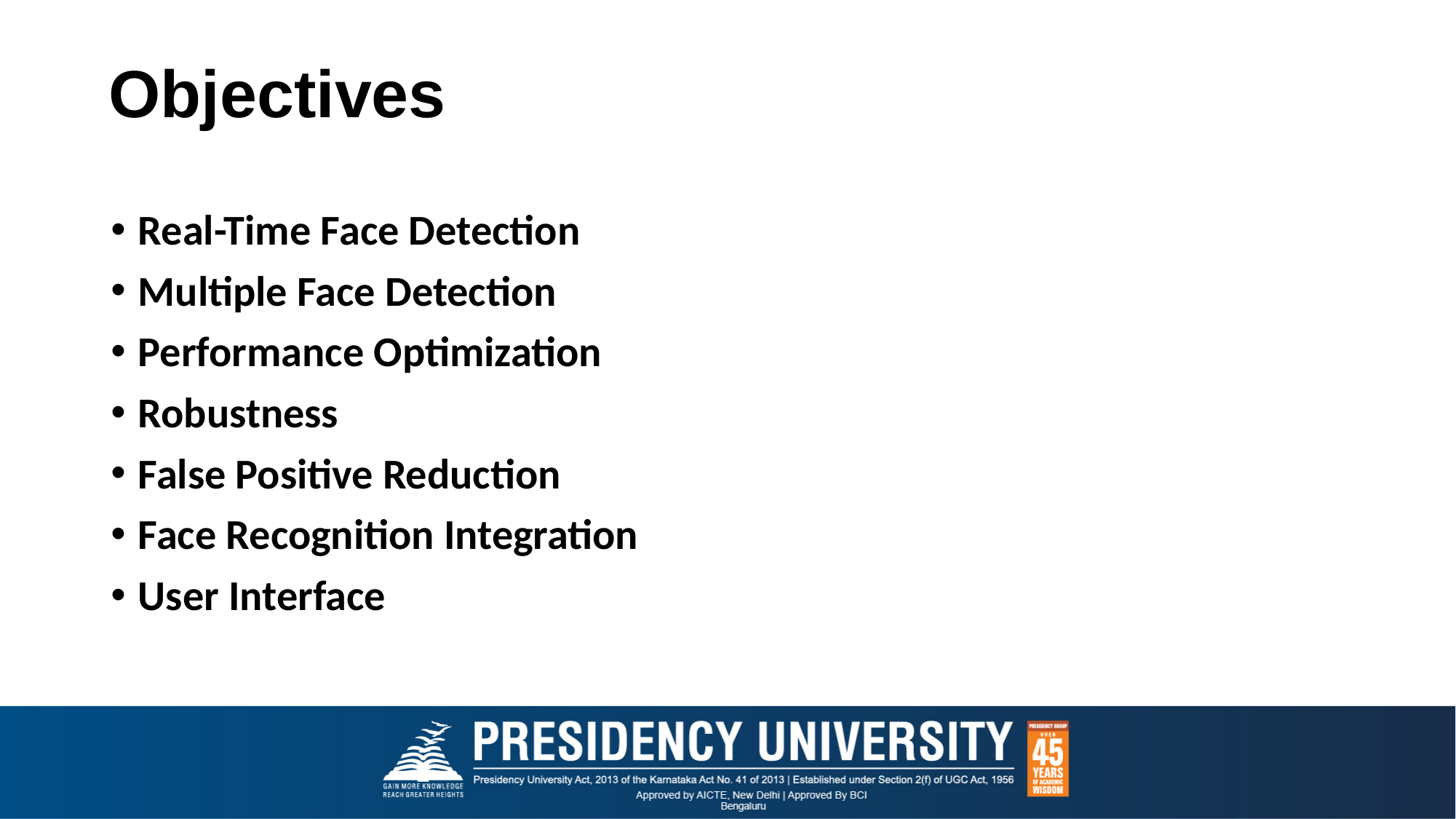

# Objectives
Real-Time Face Detection
Multiple Face Detection
Performance Optimization
Robustness
False Positive Reduction
Face Recognition Integration
User Interface